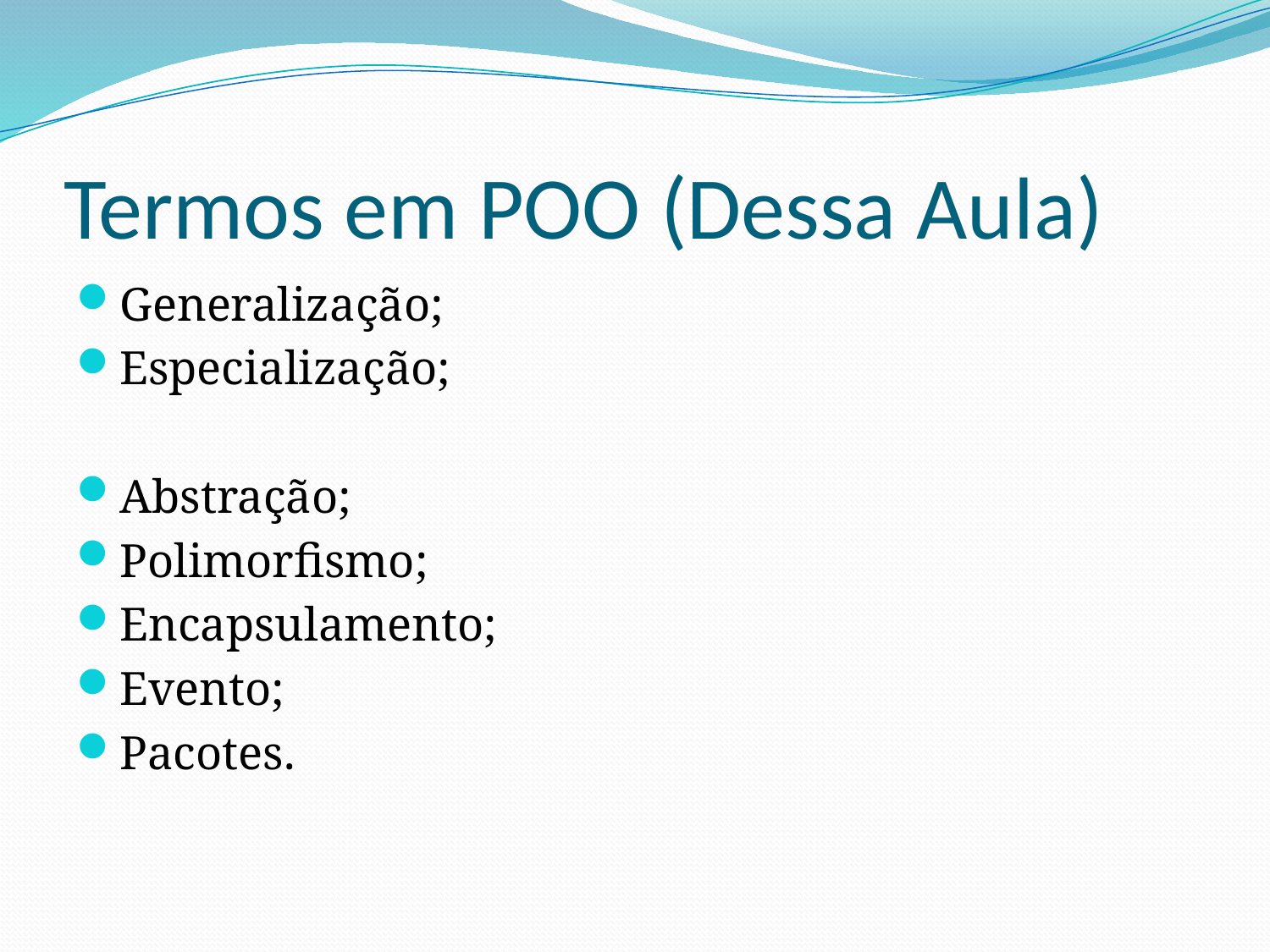

Termos em POO (Dessa Aula)
Generalização;
Especialização;

Abstração;
Polimorfismo;
Encapsulamento;
Evento;
Pacotes.